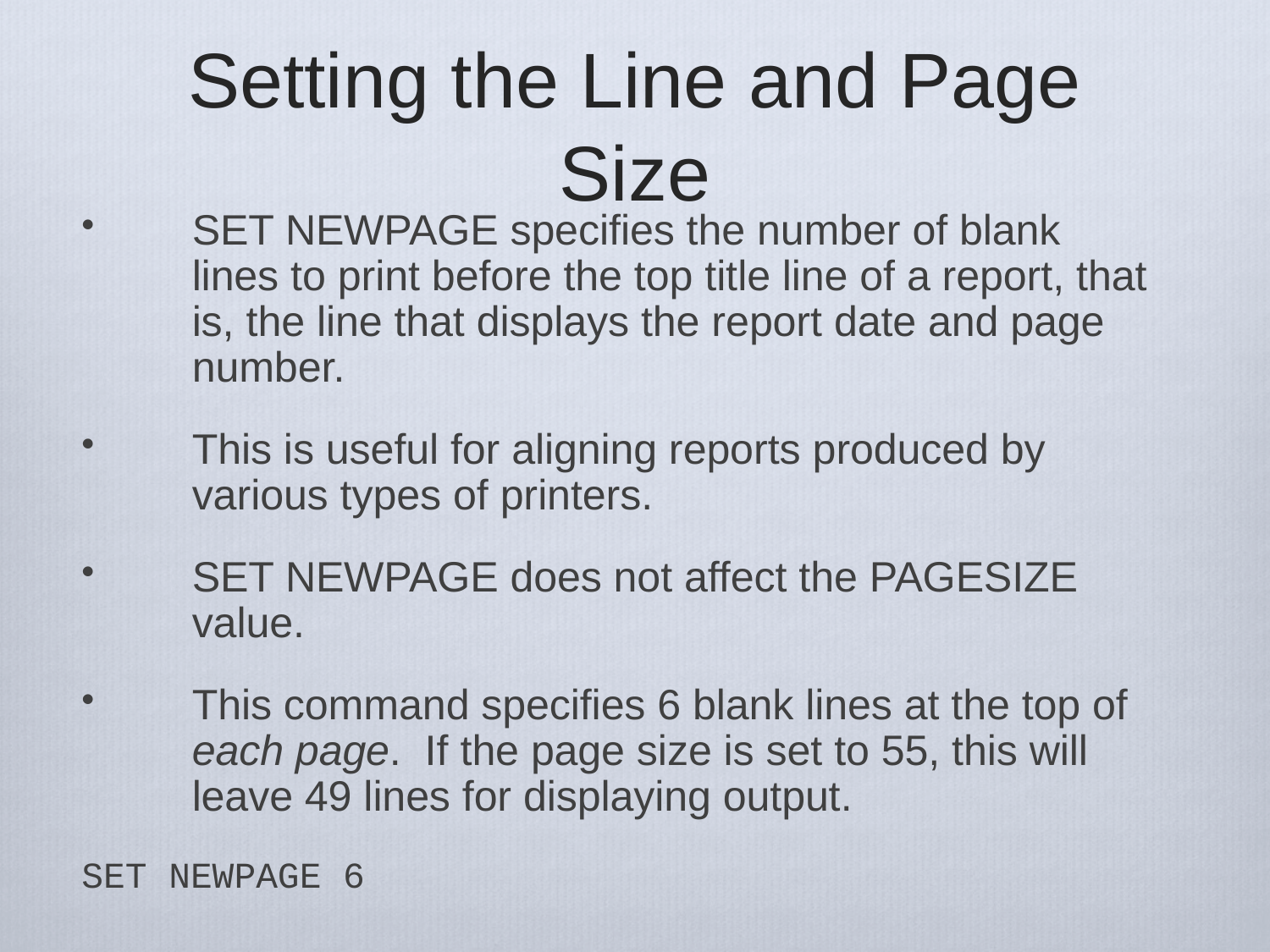

# Setting the Line and Page Size
SET NEWPAGE specifies the number of blank lines to print before the top title line of a report, that is, the line that displays the report date and page number.
This is useful for aligning reports produced by various types of printers.
SET NEWPAGE does not affect the PAGESIZE value.
This command specifies 6 blank lines at the top of each page.  If the page size is set to 55, this will leave 49 lines for displaying output.
SET NEWPAGE 6